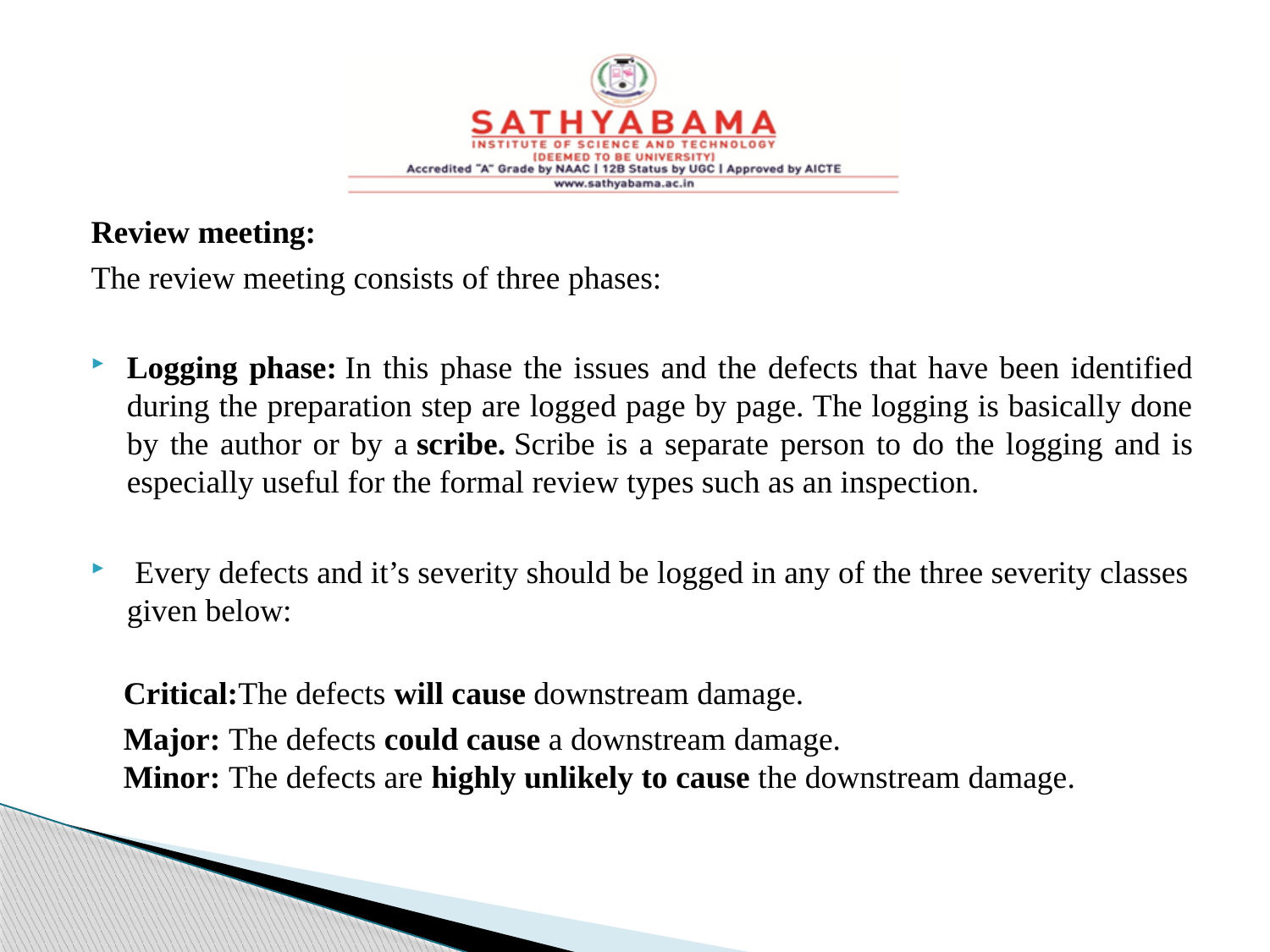

#
Review meeting:
The review meeting consists of three phases:

Logging phase: In this phase the issues and the defects that have been identified during the preparation step are logged page by page. The logging is basically done by the author or by a scribe. Scribe is a separate person to do the logging and is especially useful for the formal review types such as an inspection.

 Every defects and it’s severity should be logged in any of the three severity classes given below:
    Critical:The defects will cause downstream damage.
    Major: The defects could cause a downstream damage.
    Minor: The defects are highly unlikely to cause the downstream damage.